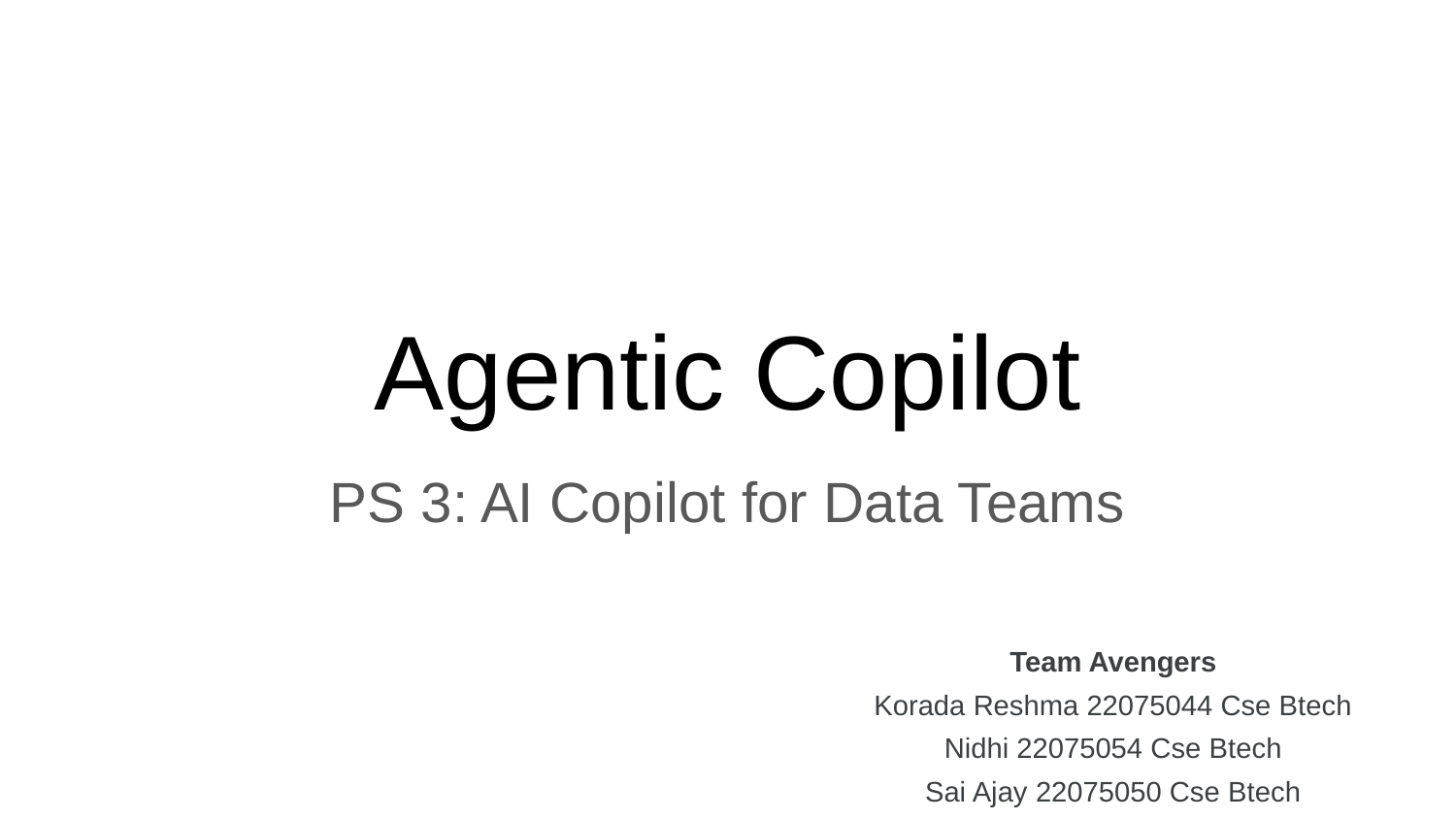

# Agentic Copilot
PS 3: AI Copilot for Data Teams
Team Avengers
Korada Reshma 22075044 Cse Btech
Nidhi 22075054 Cse Btech
Sai Ajay 22075050 Cse Btech